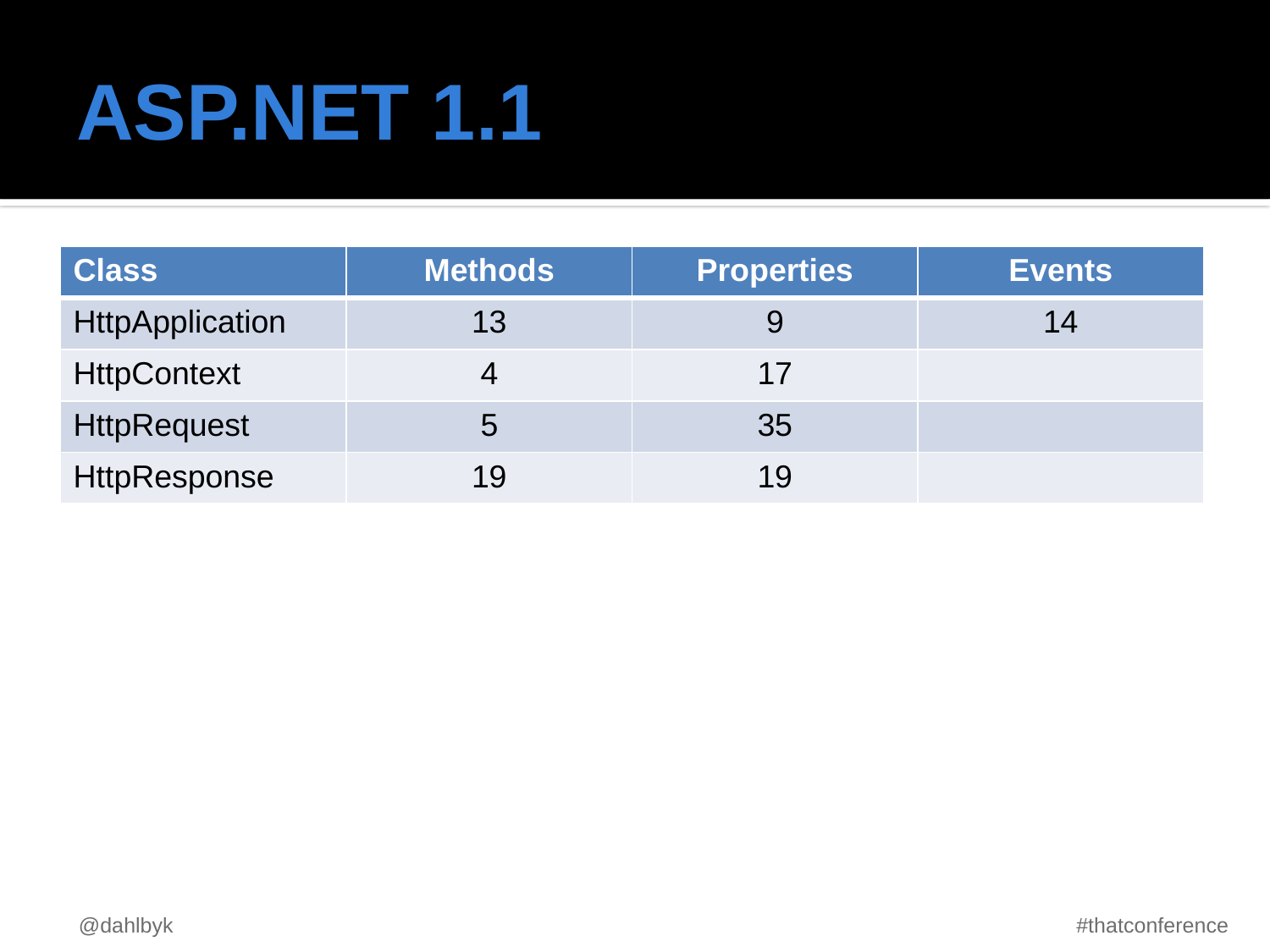

# ASP.NET 1.1
| Class | Methods | Properties | Events |
| --- | --- | --- | --- |
| HttpApplication | 13 | 9 | 14 |
| HttpContext | 4 | 17 |  |
| HttpRequest | 5 | 35 |  |
| HttpResponse | 19 | 19 |  |
@dahlbyk
#thatconference